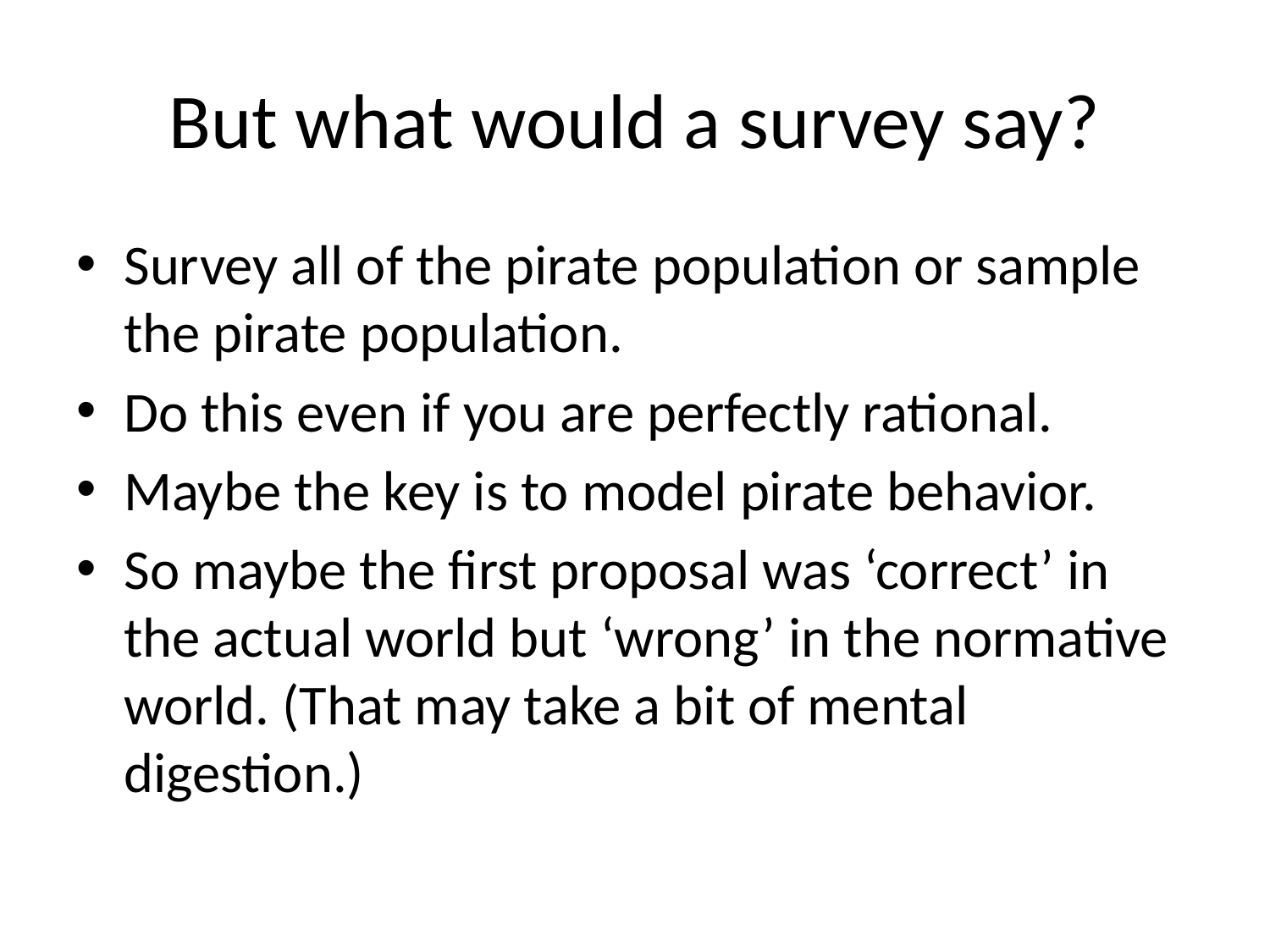

# But what would a survey say?
Survey all of the pirate population or sample the pirate population.
Do this even if you are perfectly rational.
Maybe the key is to model pirate behavior.
So maybe the first proposal was ‘correct’ in the actual world but ‘wrong’ in the normative world. (That may take a bit of mental digestion.)